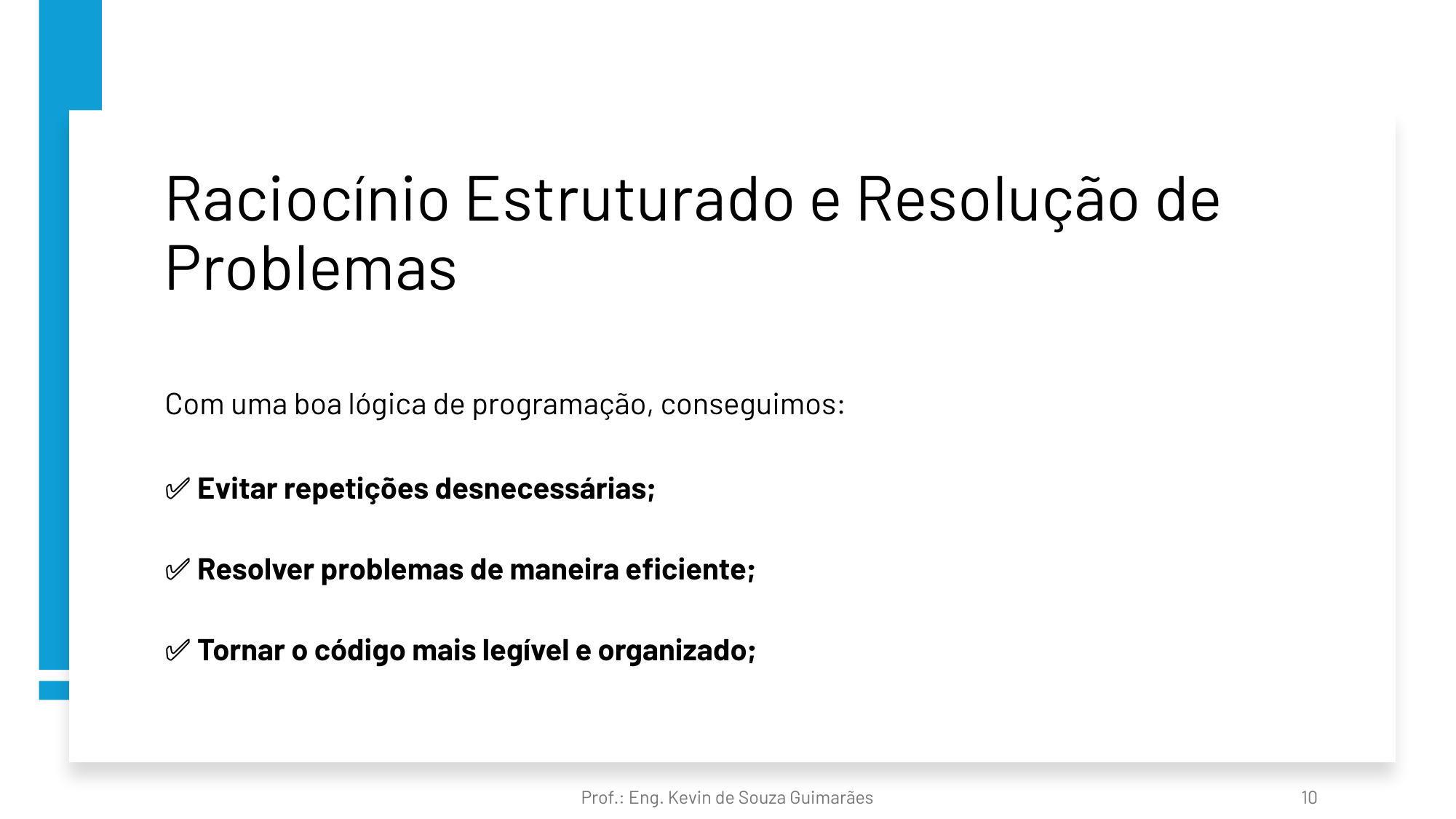

# Raciocínio Estruturado e Resolução de Problemas

Com uma boa lógica de programação, conseguimos:
✅ Evitar repetições desnecessárias;
✅ Resolver problemas de maneira eficiente;
✅ Tornar o código mais legível e organizado;
Prof.: Eng. Kevin de Souza Guimarães
10